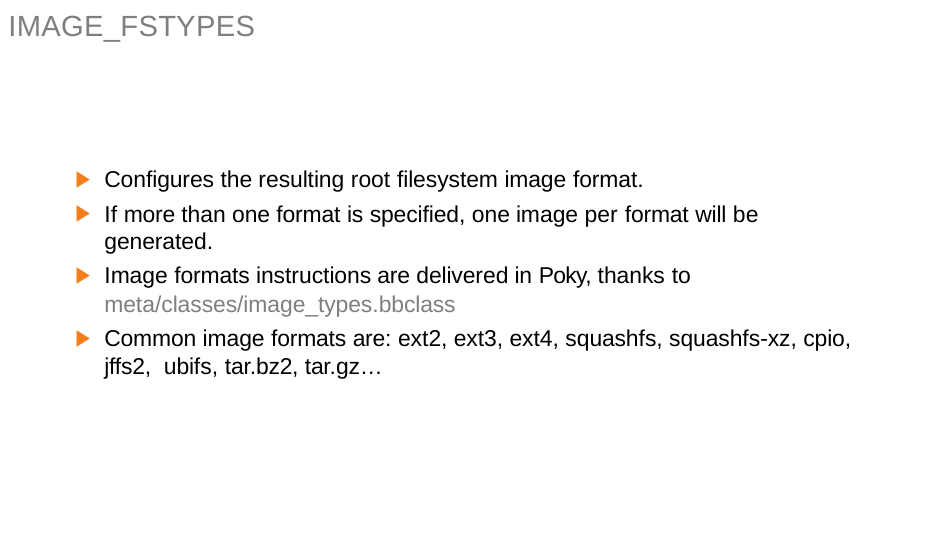

# IMAGE_FSTYPES
Configures the resulting root filesystem image format.
If more than one format is specified, one image per format will be generated.
Image formats instructions are delivered in Poky, thanks to
meta/classes/image_types.bbclass
Common image formats are: ext2, ext3, ext4, squashfs, squashfs-xz, cpio, jffs2,  ubifs, tar.bz2, tar.gz…
189/300
Remake by Mao Huynh